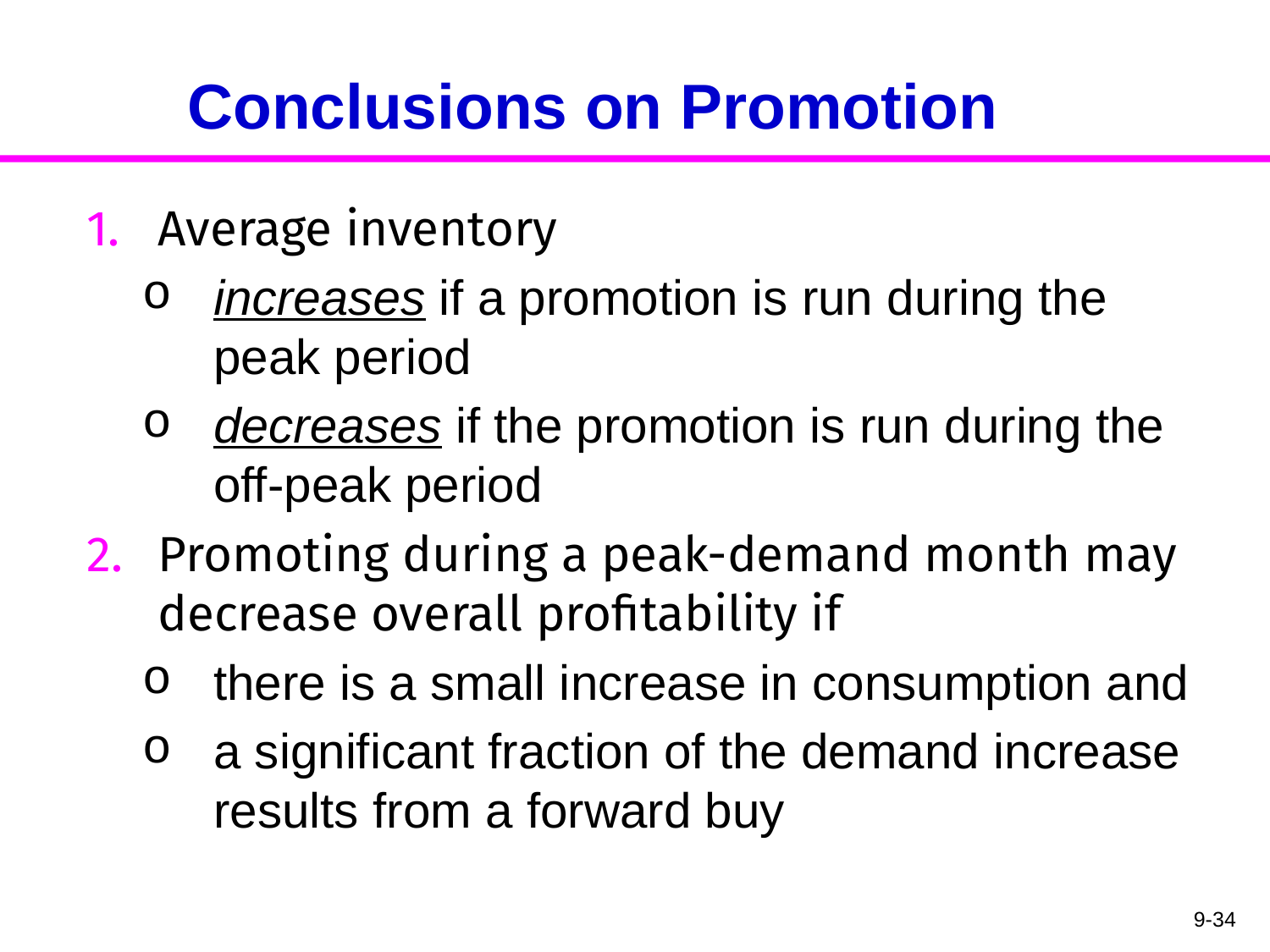

# Conclusions on Promotion
Average inventory
increases if a promotion is run during the peak period
decreases if the promotion is run during the off-peak period
Promoting during a peak-demand month may decrease overall profitability if
there is a small increase in consumption and
a significant fraction of the demand increase results from a forward buy
9-34